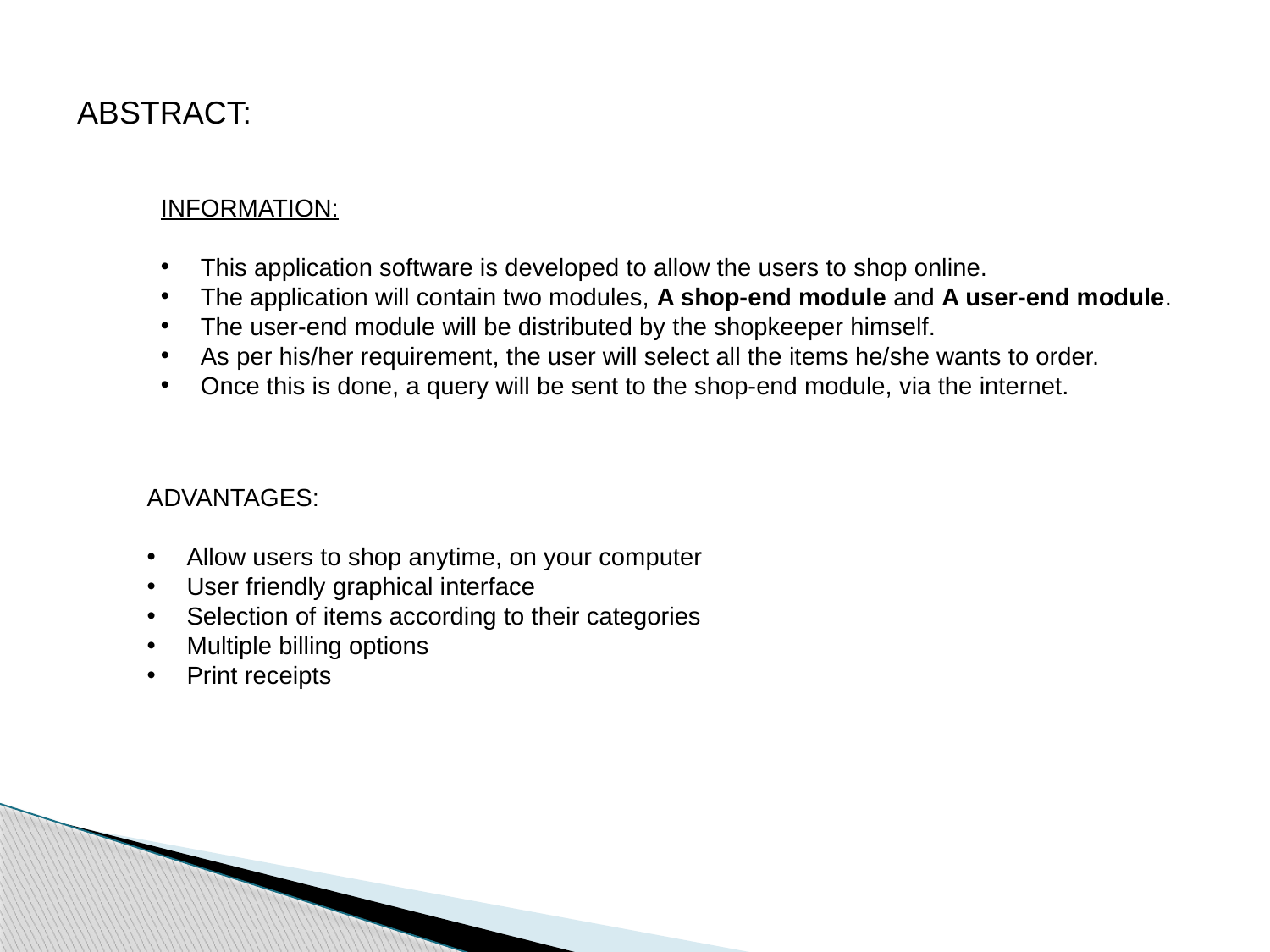

ABSTRACT:
INFORMATION:

This application software is developed to allow the users to shop online.
The application will contain two modules, A shop-end module and A user-end module.
The user-end module will be distributed by the shopkeeper himself.
As per his/her requirement, the user will select all the items he/she wants to order.
Once this is done, a query will be sent to the shop-end module, via the internet.
ADVANTAGES:

Allow users to shop anytime, on your computer
User friendly graphical interface
Selection of items according to their categories
Multiple billing options
Print receipts